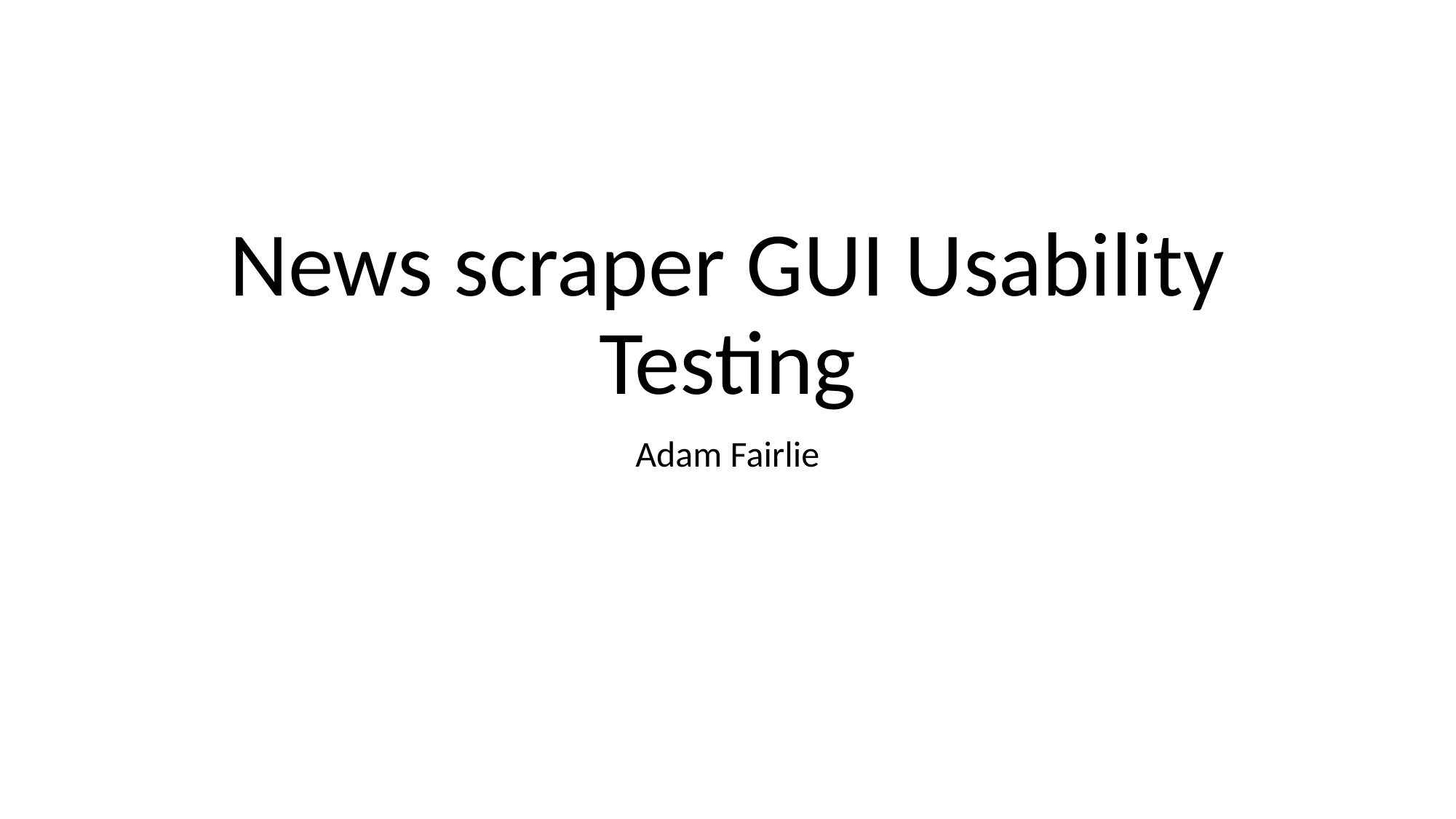

# News scraper GUI Usability Testing
Adam Fairlie